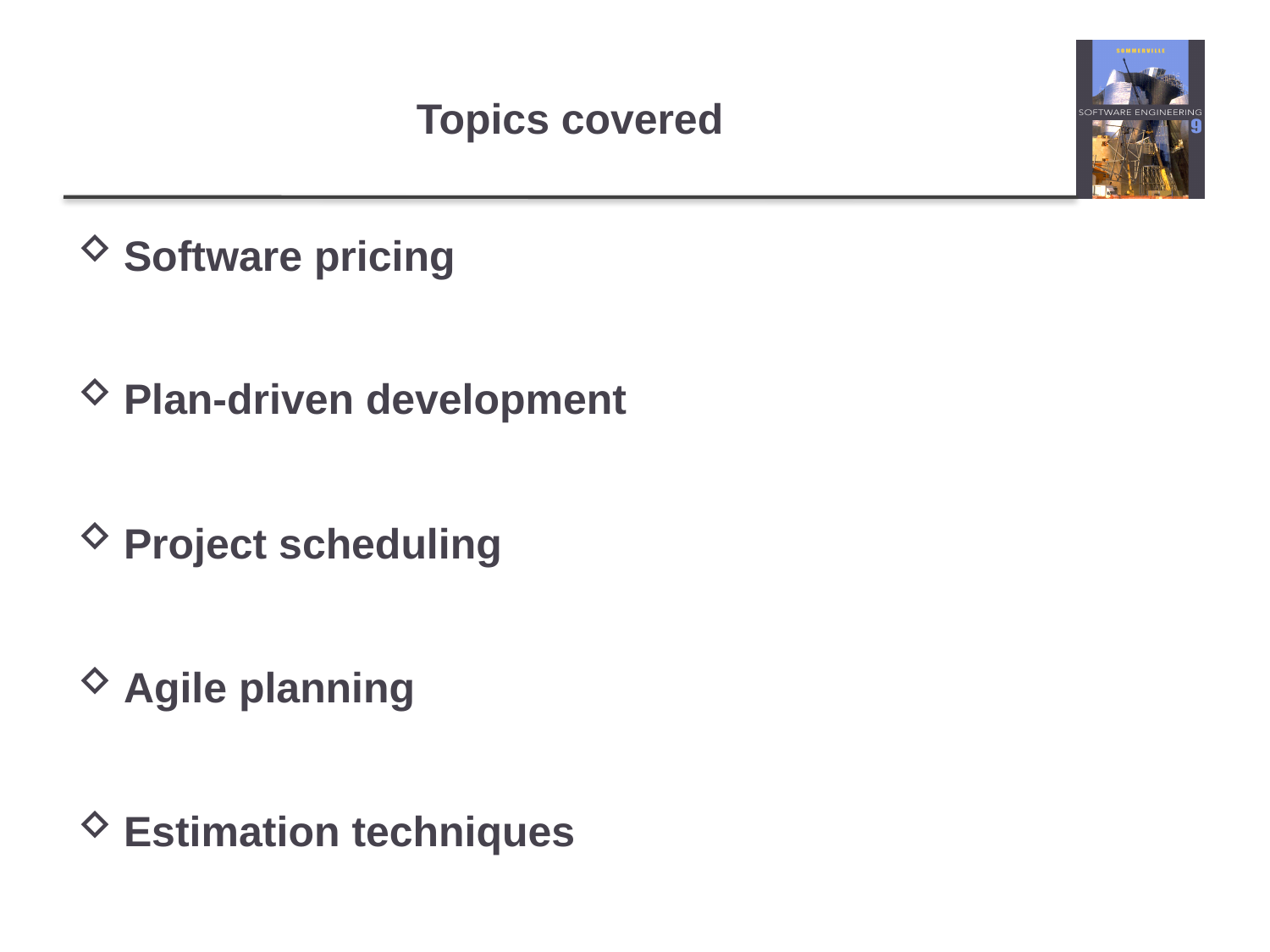

# Topics covered
Software pricing

Plan-driven development

Project scheduling

Agile planning

Estimation techniques